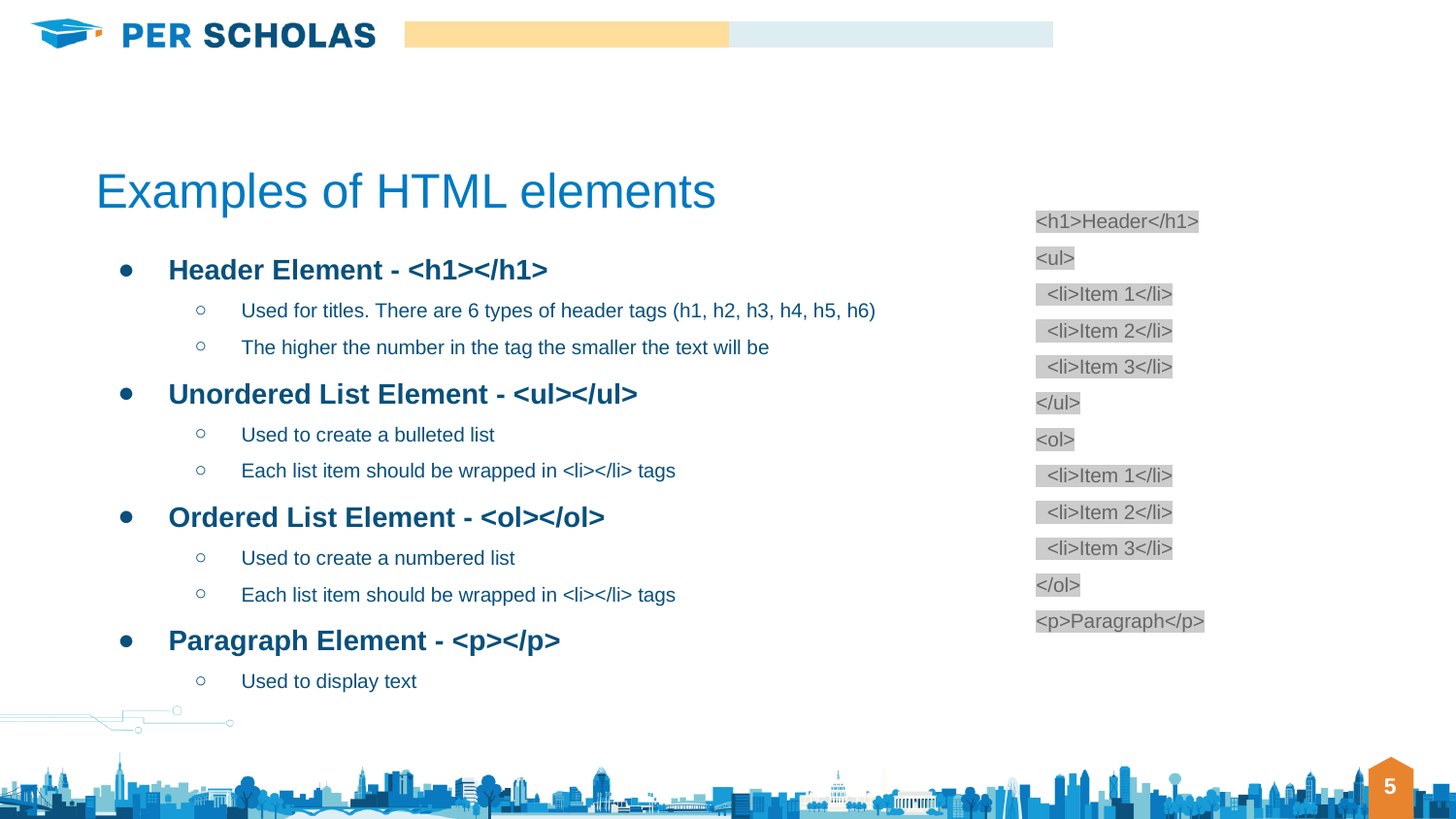

# Examples of HTML elements

<h1>Header</h1>
<ul>
  <li>Item 1</li>
  <li>Item 2</li>
  <li>Item 3</li>
</ul>
<ol>
  <li>Item 1</li>
  <li>Item 2</li>
  <li>Item 3</li>
</ol>
<p>Paragraph</p>
Header Element - <h1></h1>
Used for titles. There are 6 types of header tags (h1, h2, h3, h4, h5, h6)
The higher the number in the tag the smaller the text will be
Unordered List Element - <ul></ul>
Used to create a bulleted list
Each list item should be wrapped in <li></li> tags
Ordered List Element - <ol></ol>
Used to create a numbered list
Each list item should be wrapped in <li></li> tags
Paragraph Element - <p></p>
Used to display text
5